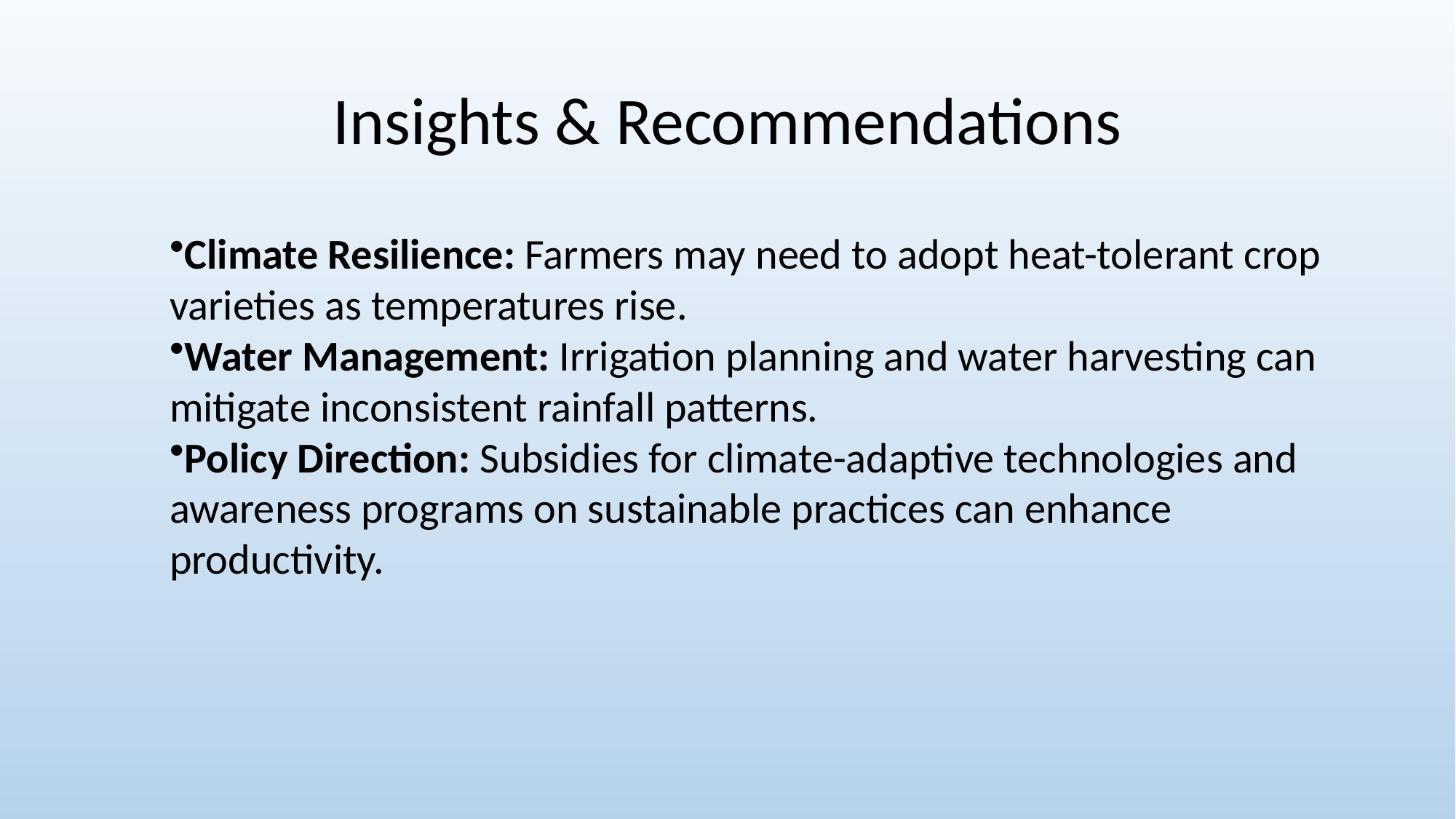

# Insights & Recommendations
Climate Resilience: Farmers may need to adopt heat-tolerant crop varieties as temperatures rise.
Water Management: Irrigation planning and water harvesting can mitigate inconsistent rainfall patterns.
Policy Direction: Subsidies for climate-adaptive technologies and awareness programs on sustainable practices can enhance productivity.